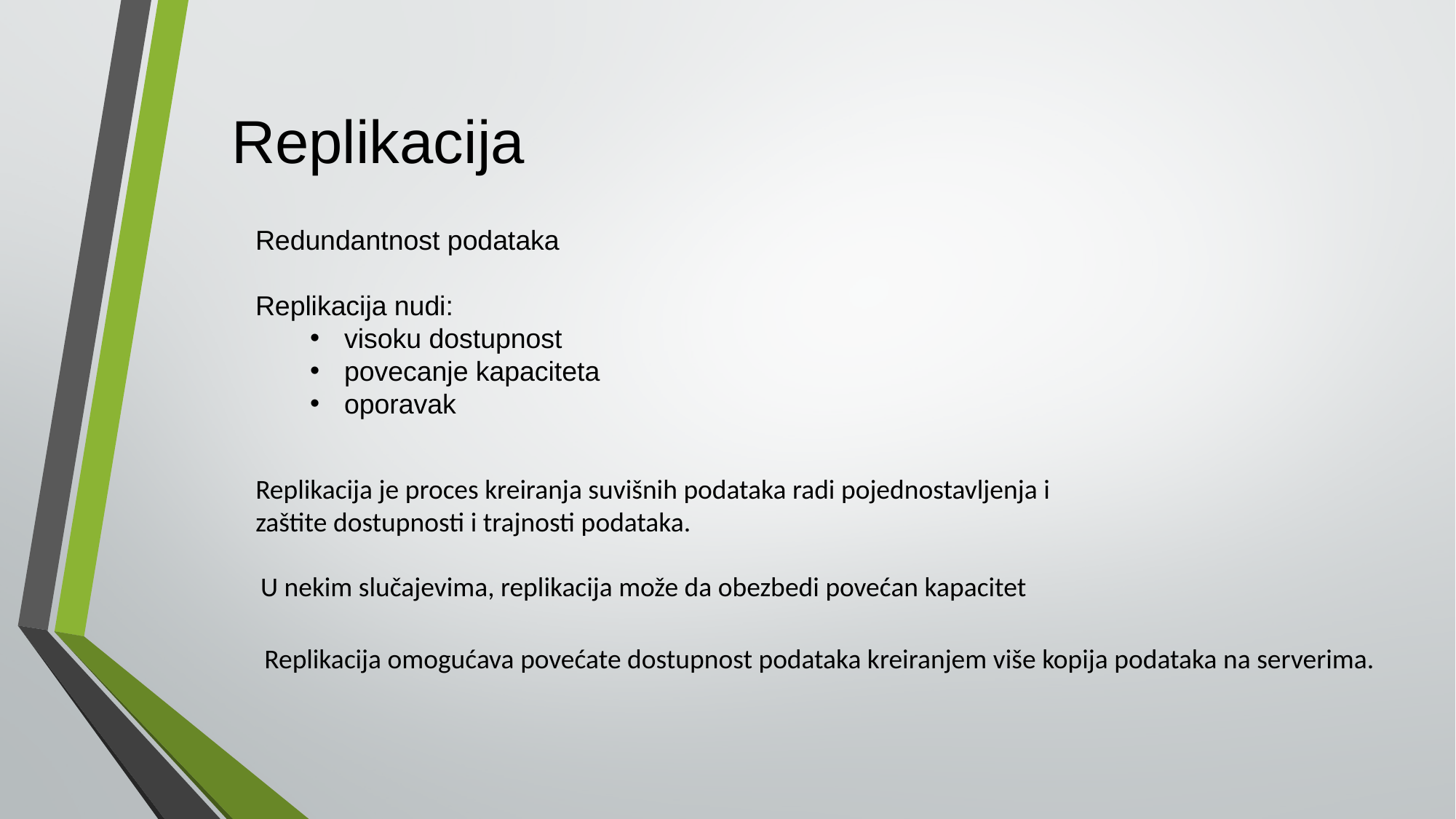

# Replikacija
Redundantnost podataka

Replikacija nudi:
visoku dostupnost
povecanje kapaciteta
oporavak
Replikacija je proces kreiranja suvišnih podataka radi pojednostavljenja i zaštite dostupnosti i trajnosti podataka.

U nekim slučajevima, replikacija može da obezbedi povećan kapacitet
Replikacija omogućava povećate dostupnost podataka kreiranjem više kopija podataka na serverima.